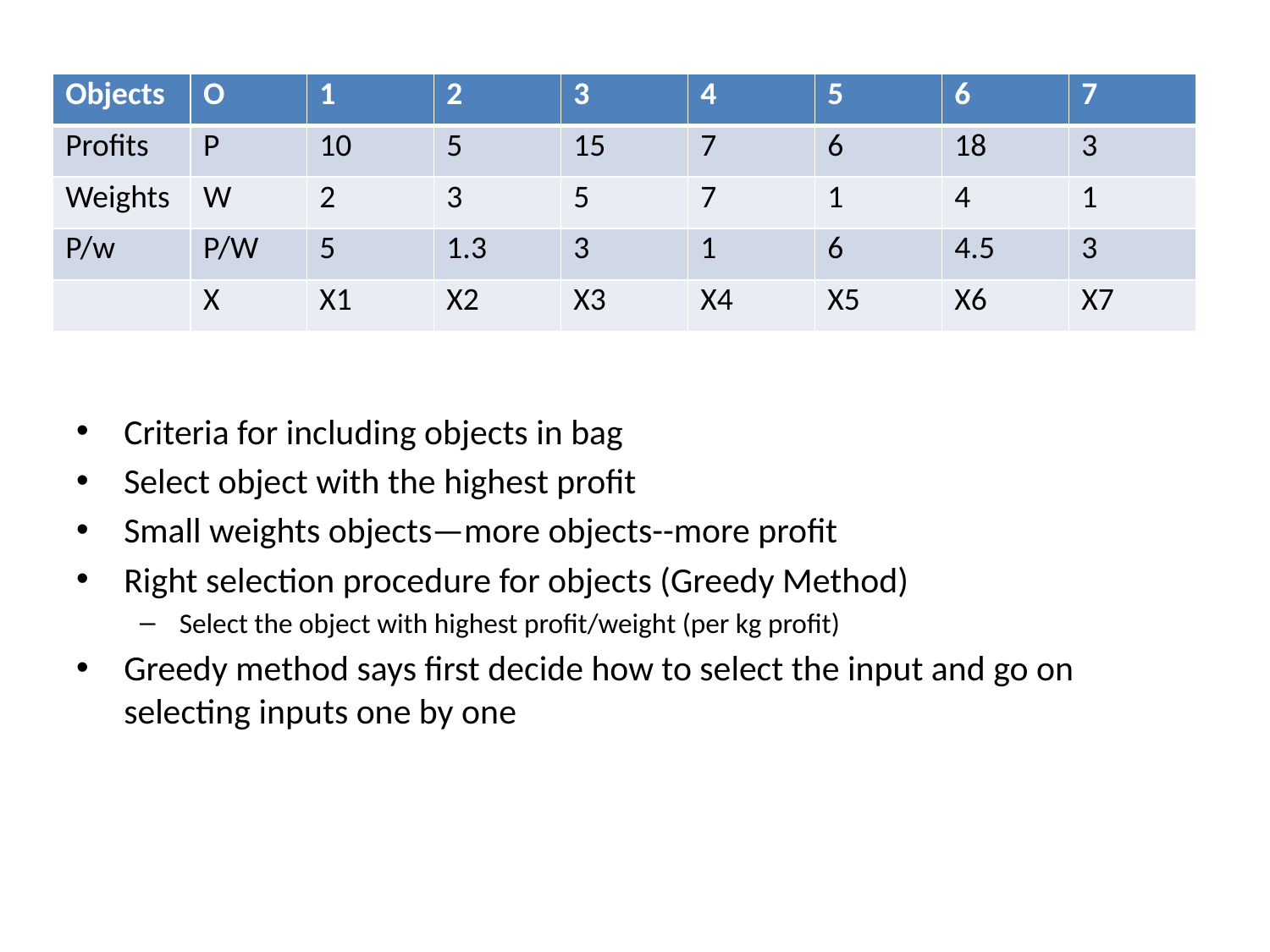

| Objects | O | 1 | 2 | 3 | 4 | 5 | 6 | 7 |
| --- | --- | --- | --- | --- | --- | --- | --- | --- |
| Profits | P | 10 | 5 | 15 | 7 | 6 | 18 | 3 |
| Weights | W | 2 | 3 | 5 | 7 | 1 | 4 | 1 |
| P/w | P/W | 5 | 1.3 | 3 | 1 | 6 | 4.5 | 3 |
|  | X | X1 | X2 | X3 | X4 | X5 | X6 | X7 |
Criteria for including objects in bag
Select object with the highest profit
Small weights objects—more objects--more profit
Right selection procedure for objects (Greedy Method)
Select the object with highest profit/weight (per kg profit)
Greedy method says first decide how to select the input and go on selecting inputs one by one